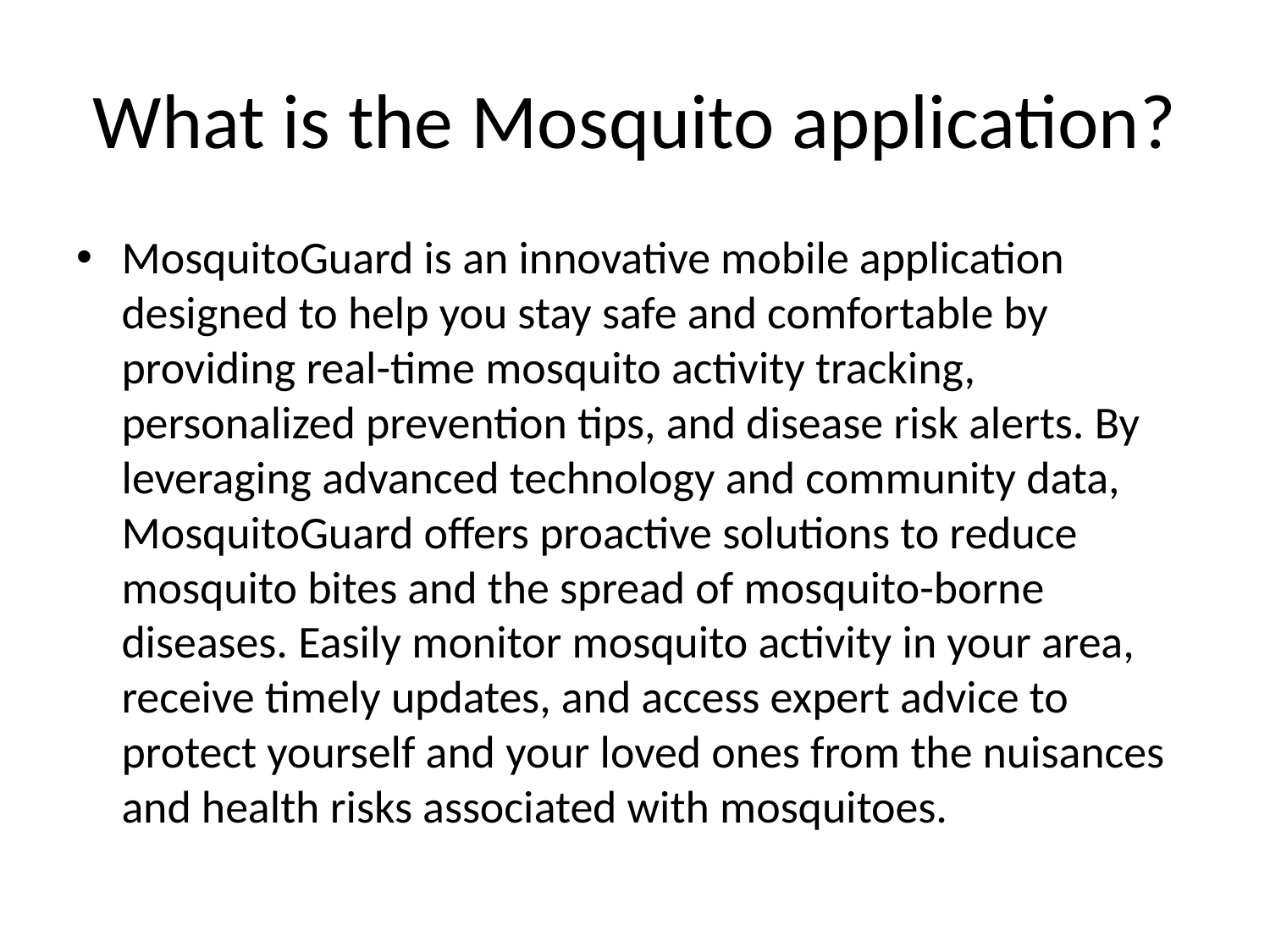

# What is the Mosquito application?
MosquitoGuard is an innovative mobile application designed to help you stay safe and comfortable by providing real-time mosquito activity tracking, personalized prevention tips, and disease risk alerts. By leveraging advanced technology and community data, MosquitoGuard offers proactive solutions to reduce mosquito bites and the spread of mosquito-borne diseases. Easily monitor mosquito activity in your area, receive timely updates, and access expert advice to protect yourself and your loved ones from the nuisances and health risks associated with mosquitoes.